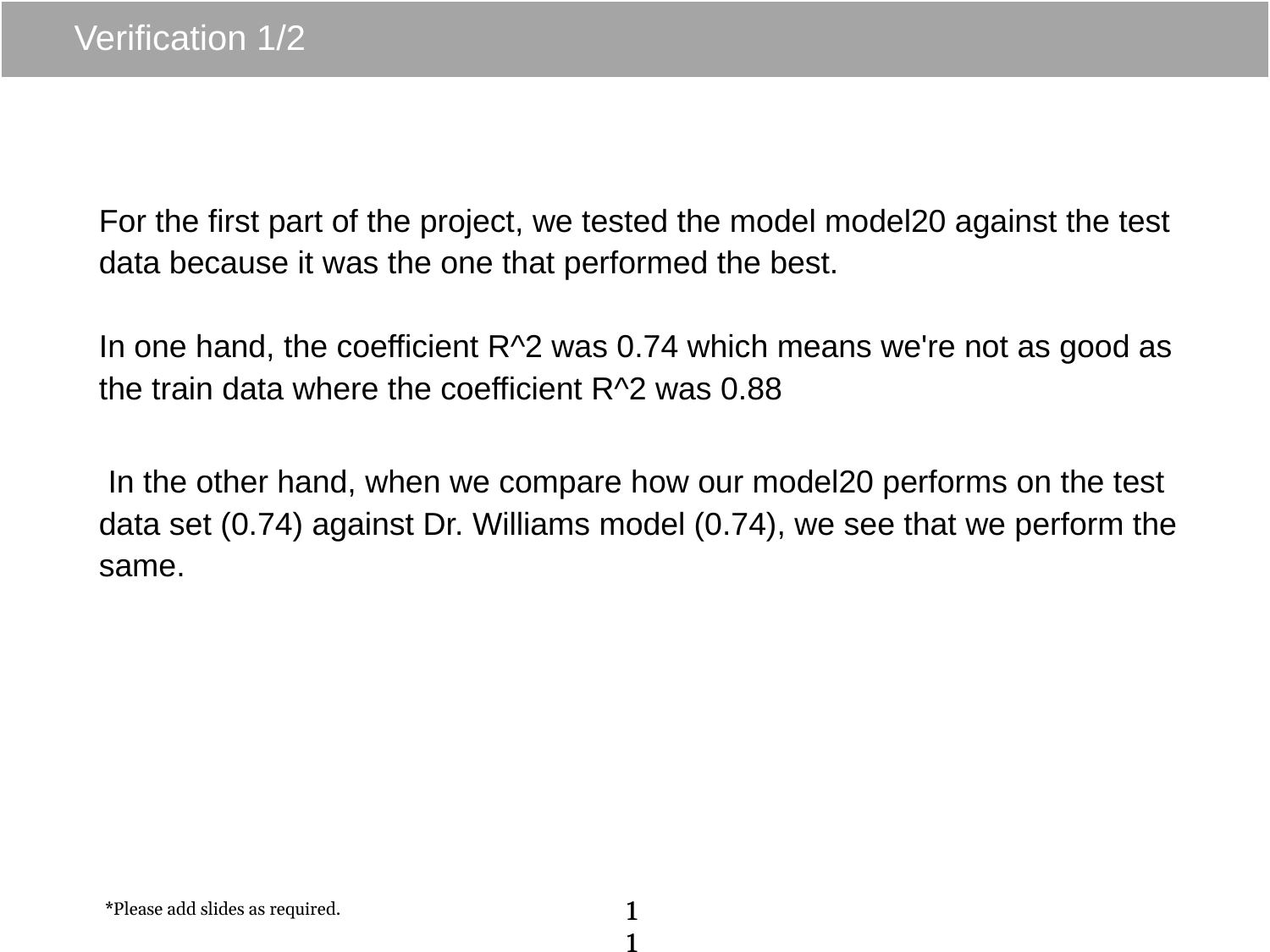

# Verification 1/2
For the first part of the project, we tested the model model20 against the test data because it was the one that performed the best.

In one hand, the coefficient R^2 was 0.74 which means we're not as good as the train data where the coefficient R^2 was 0.88

 In the other hand, when we compare how our model20 performs on the test data set (0.74) against Dr. Williams model (0.74), we see that we perform the same.

11
*Please add slides as required.